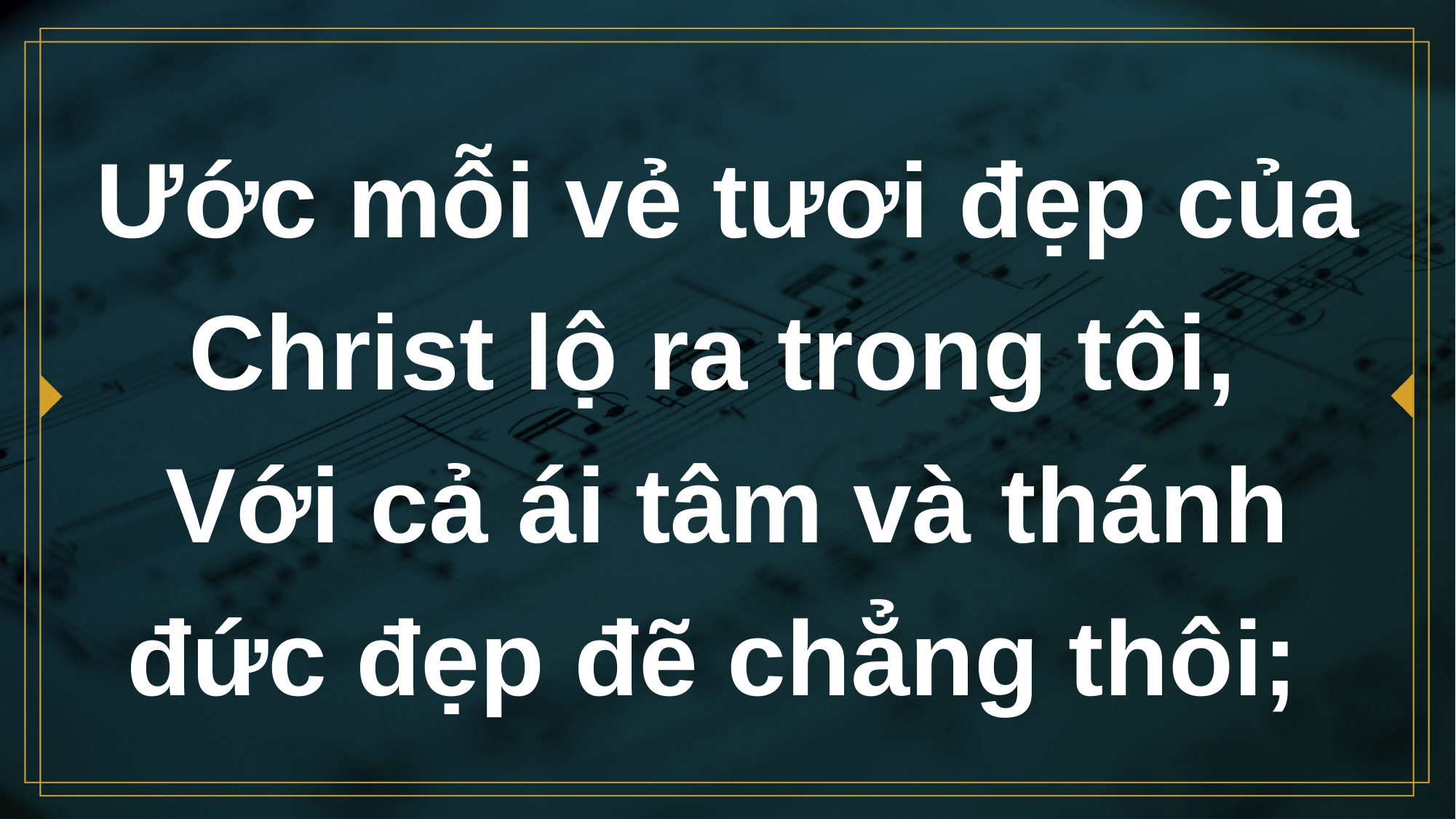

# Ước mỗi vẻ tươi đẹp của Christ lộ ra trong tôi, Với cả ái tâm và thánh đức đẹp đẽ chẳng thôi;